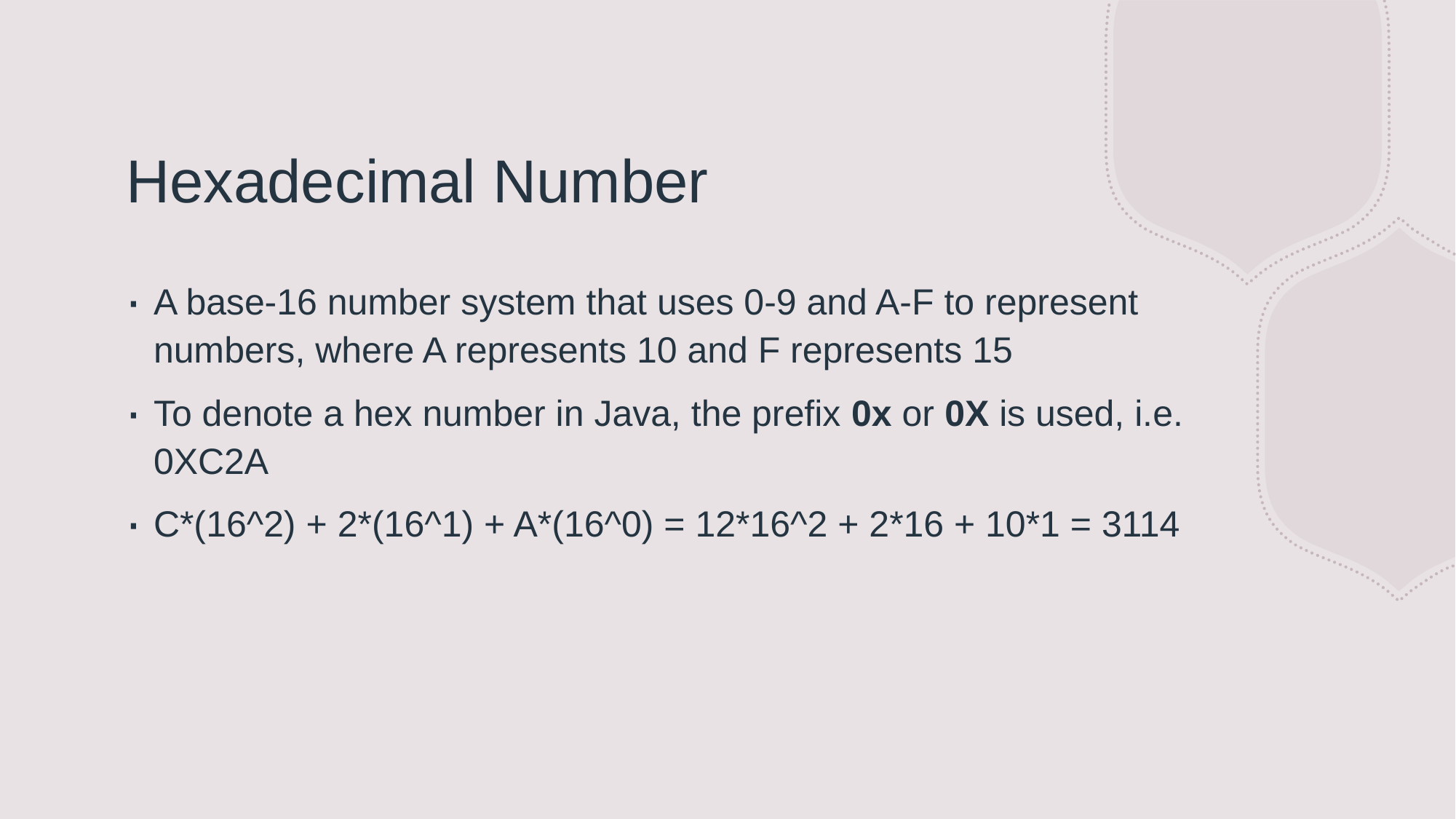

# Hexadecimal Number
A base-16 number system that uses 0-9 and A-F to represent numbers, where A represents 10 and F represents 15
To denote a hex number in Java, the prefix 0x or 0X is used, i.e. 0XC2A
C*(16^2) + 2*(16^1) + A*(16^0) = 12*16^2 + 2*16 + 10*1 = 3114